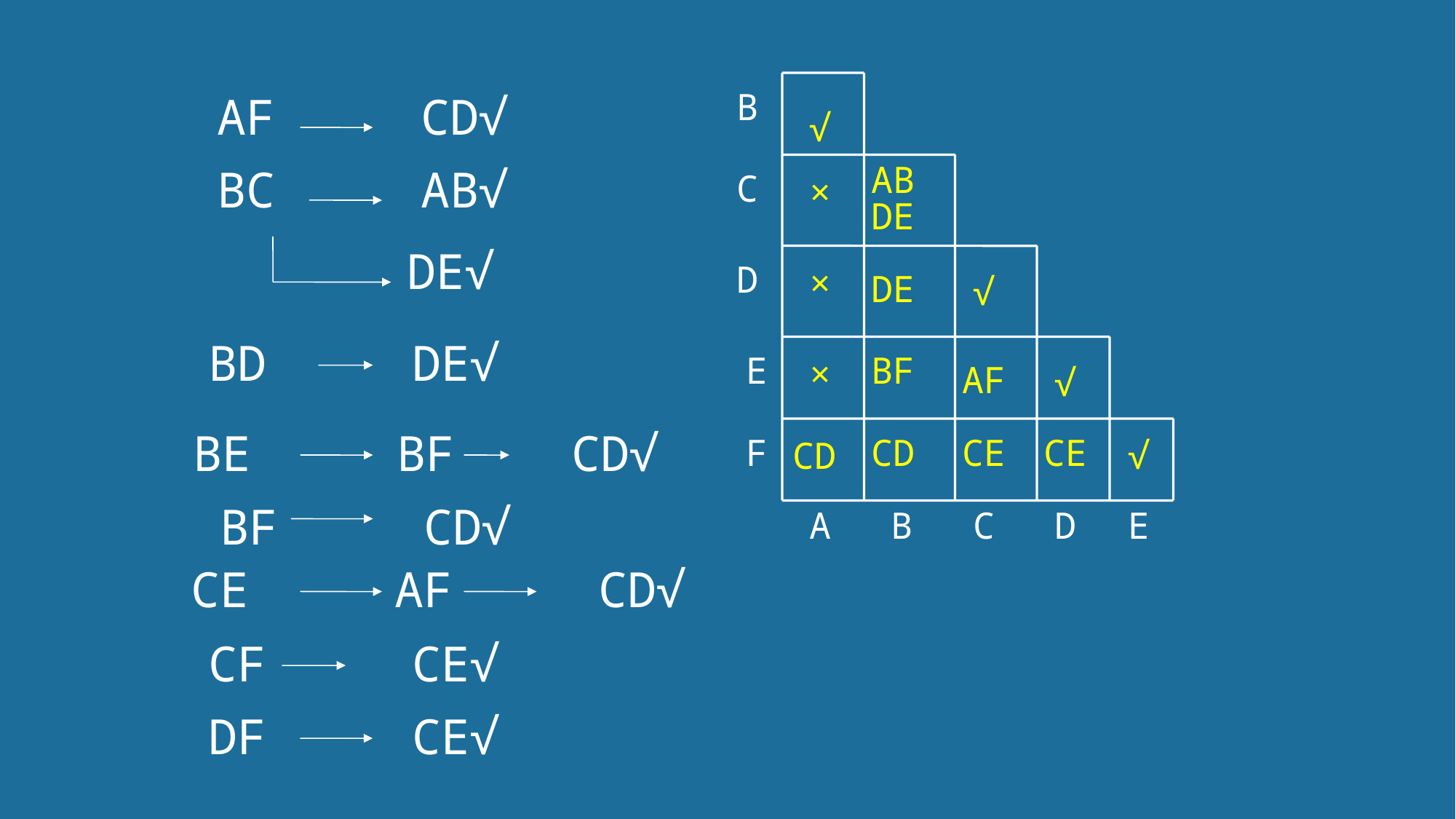

B
AF     CD√

√
AB
BC     AB√

DE√

C
×
DE

D
×
DE
√
BD     DE√

E
BF
×
AF
√
BE     BF    CD√

F
CD
CE
CE
CD
√
BF     CD√

A
B
C
D
E

CE     AF     CD√

CF     CE√

DF     CE√